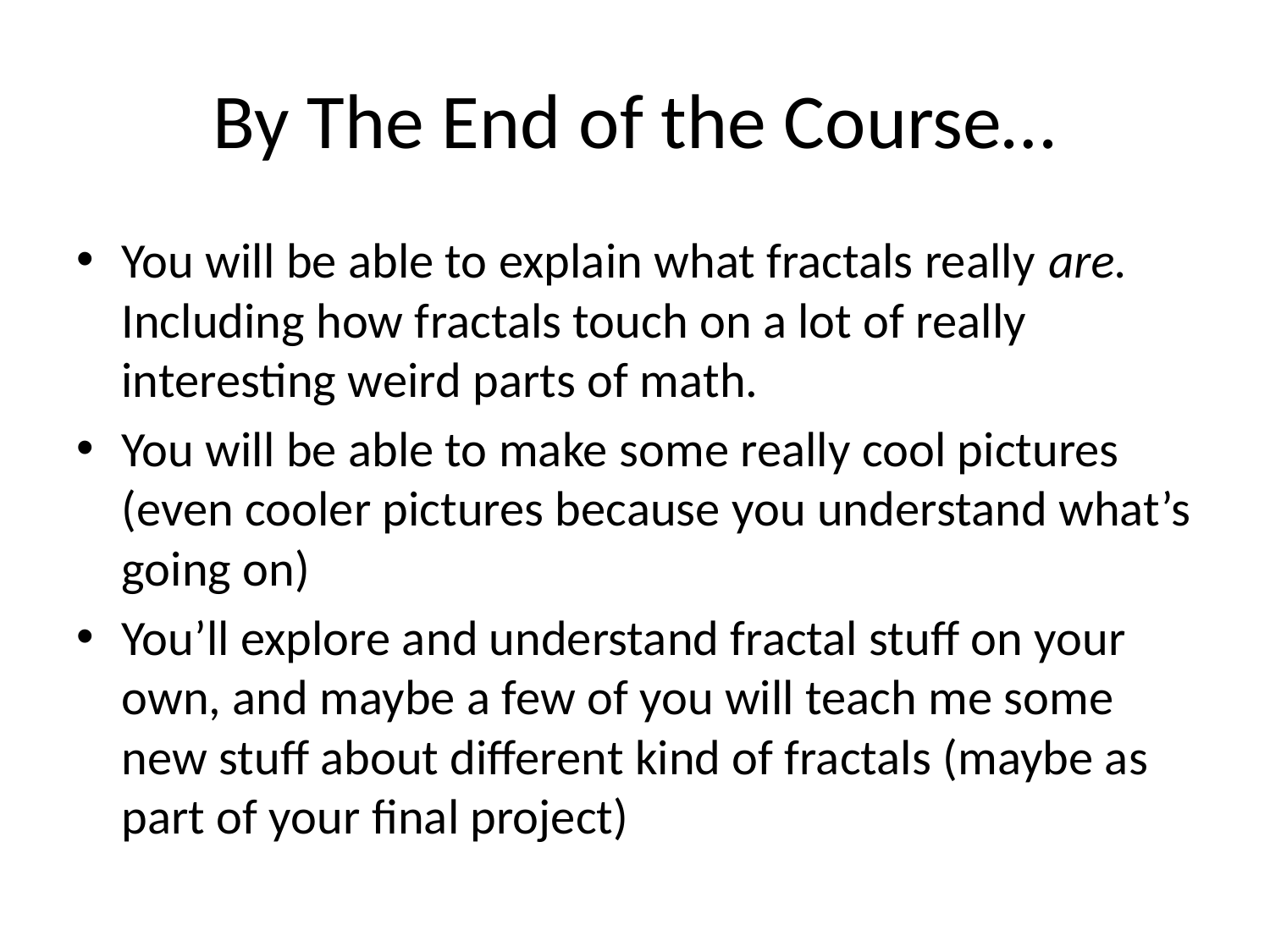

# By The End of the Course…
You will be able to explain what fractals really are.  Including how fractals touch on a lot of really interesting weird parts of math.
You will be able to make some really cool pictures (even cooler pictures because you understand what’s going on)
You’ll explore and understand fractal stuff on your own, and maybe a few of you will teach me some new stuff about different kind of fractals (maybe as part of your final project)